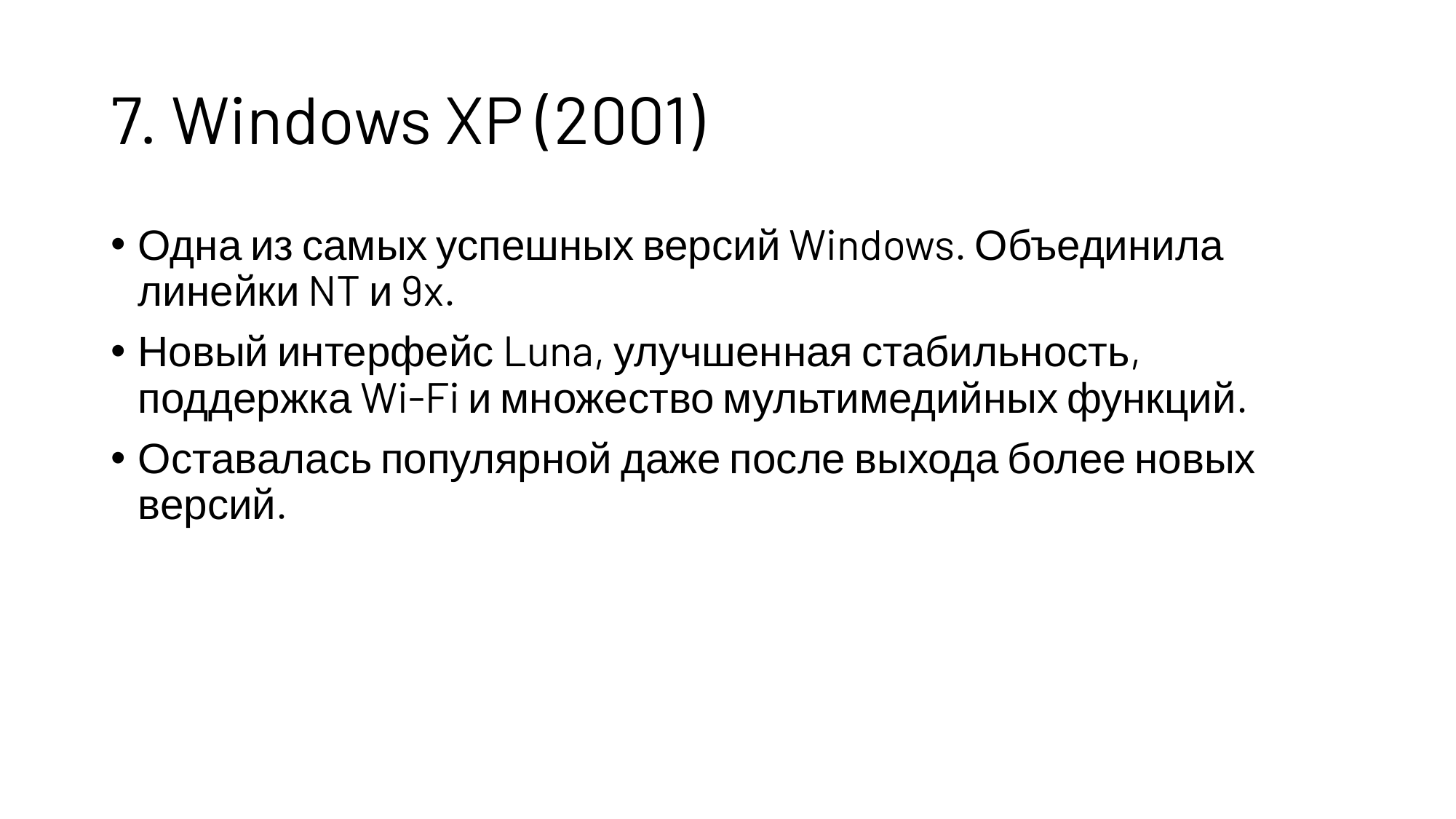

# 7. Windows XP (2001)
Одна из самых успешных версий Windows. Объединила линейки NT и 9x.
Новый интерфейс Luna, улучшенная стабильность, поддержка Wi-Fi и множество мультимедийных функций.
Оставалась популярной даже после выхода более новых версий.